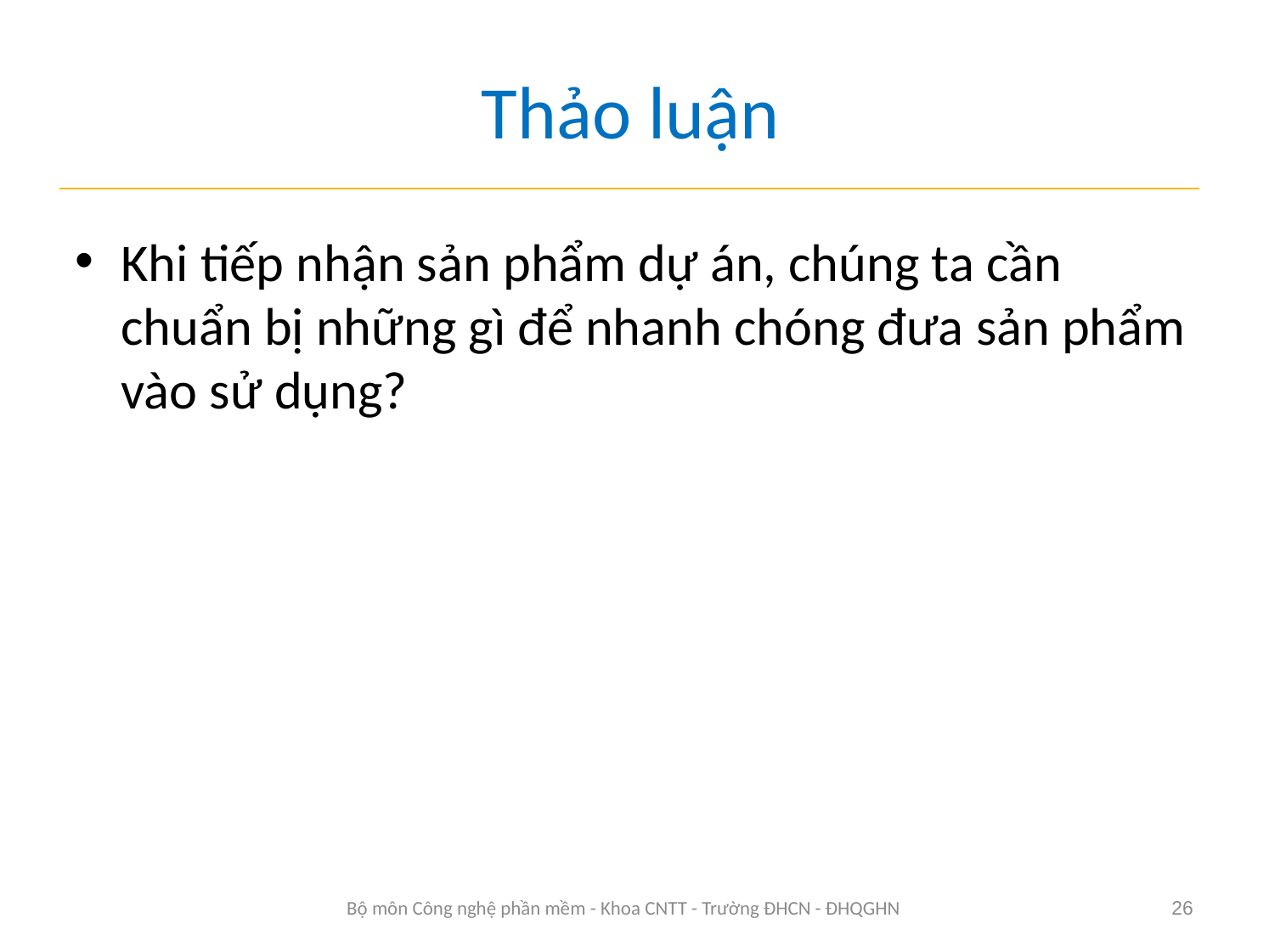

# Thảo luận
Khi tiếp nhận sản phẩm dự án, chúng ta cần chuẩn bị những gì để nhanh chóng đưa sản phẩm vào sử dụng?

Bộ môn Công nghệ phần mềm - Khoa CNTT - Trường ĐHCN - ĐHQGHN
26